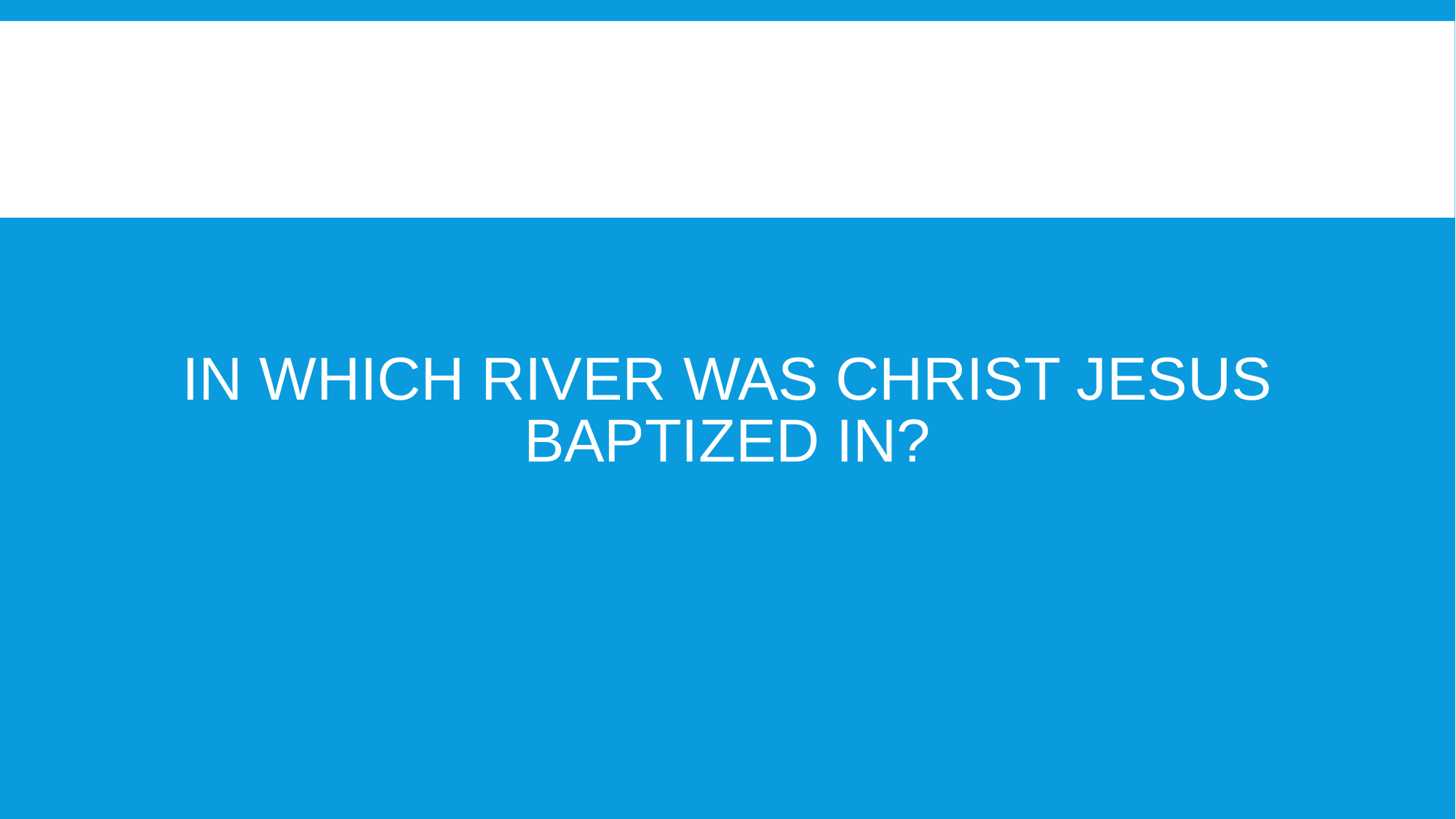

# In which river was Christ Jesus baptized in?